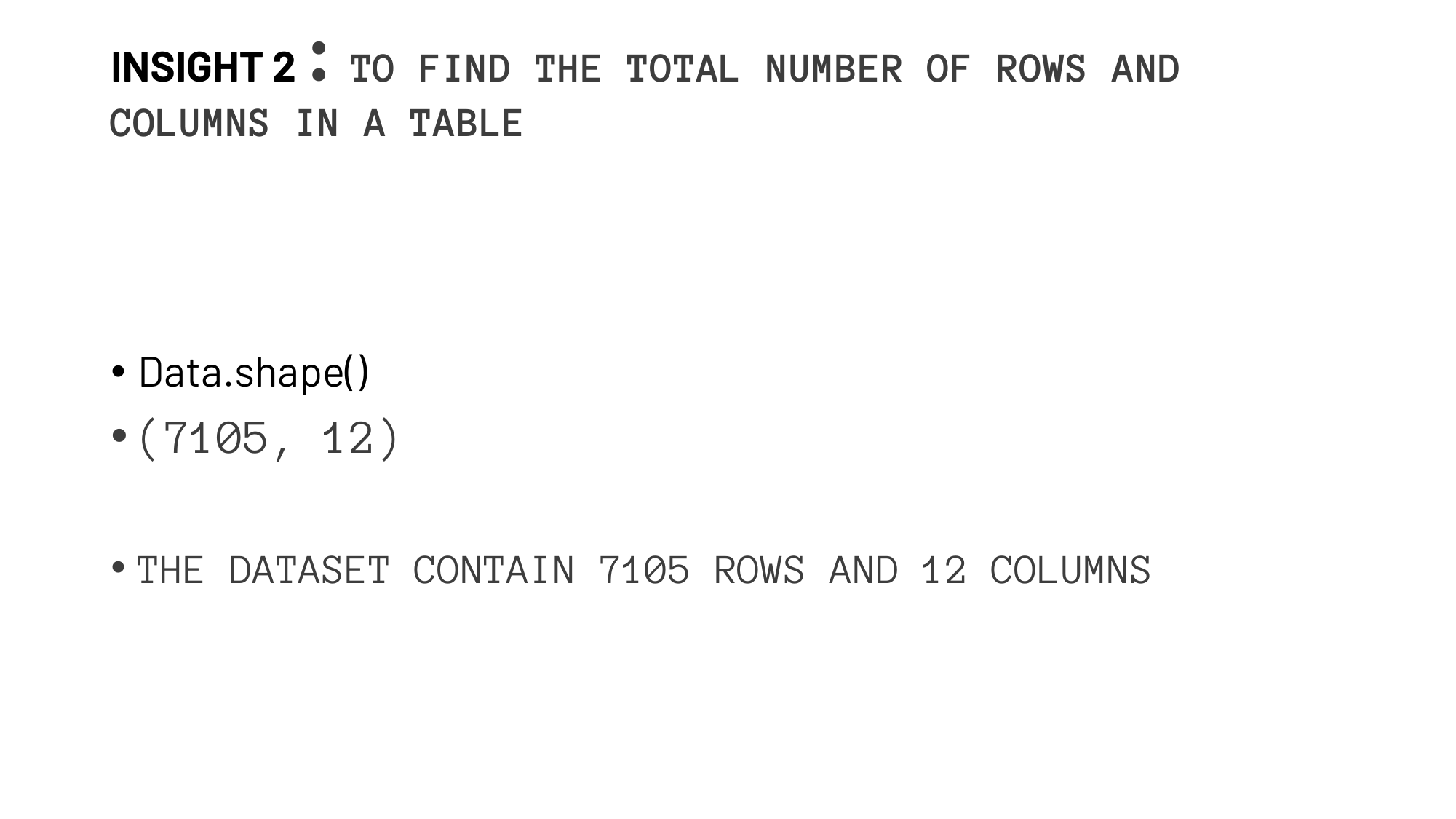

# INSIGHT 2 : TO FIND THE TOTAL NUMBER OF ROWS AND COLUMNS IN A TABLE

Data.shape()
(7105, 12)

THE DATASET CONTAIN 7105 ROWS AND 12 COLUMNS